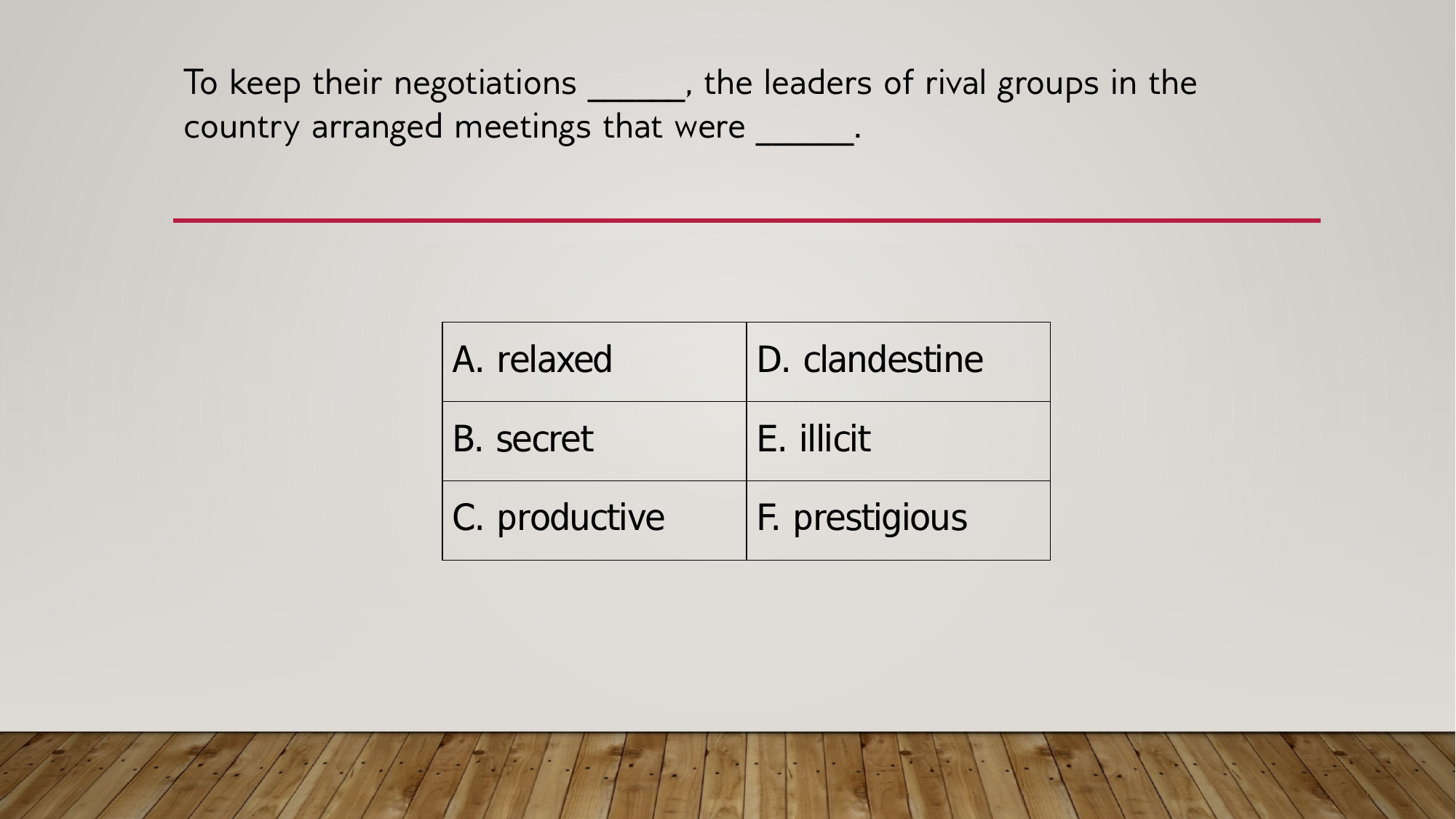

To keep their negotiations ______, the leaders of rival groups in the country arranged meetings that were ______.
| A. relaxed | D. clandestine |
| --- | --- |
| B. secret | E. illicit |
| C. productive | F. prestigious |